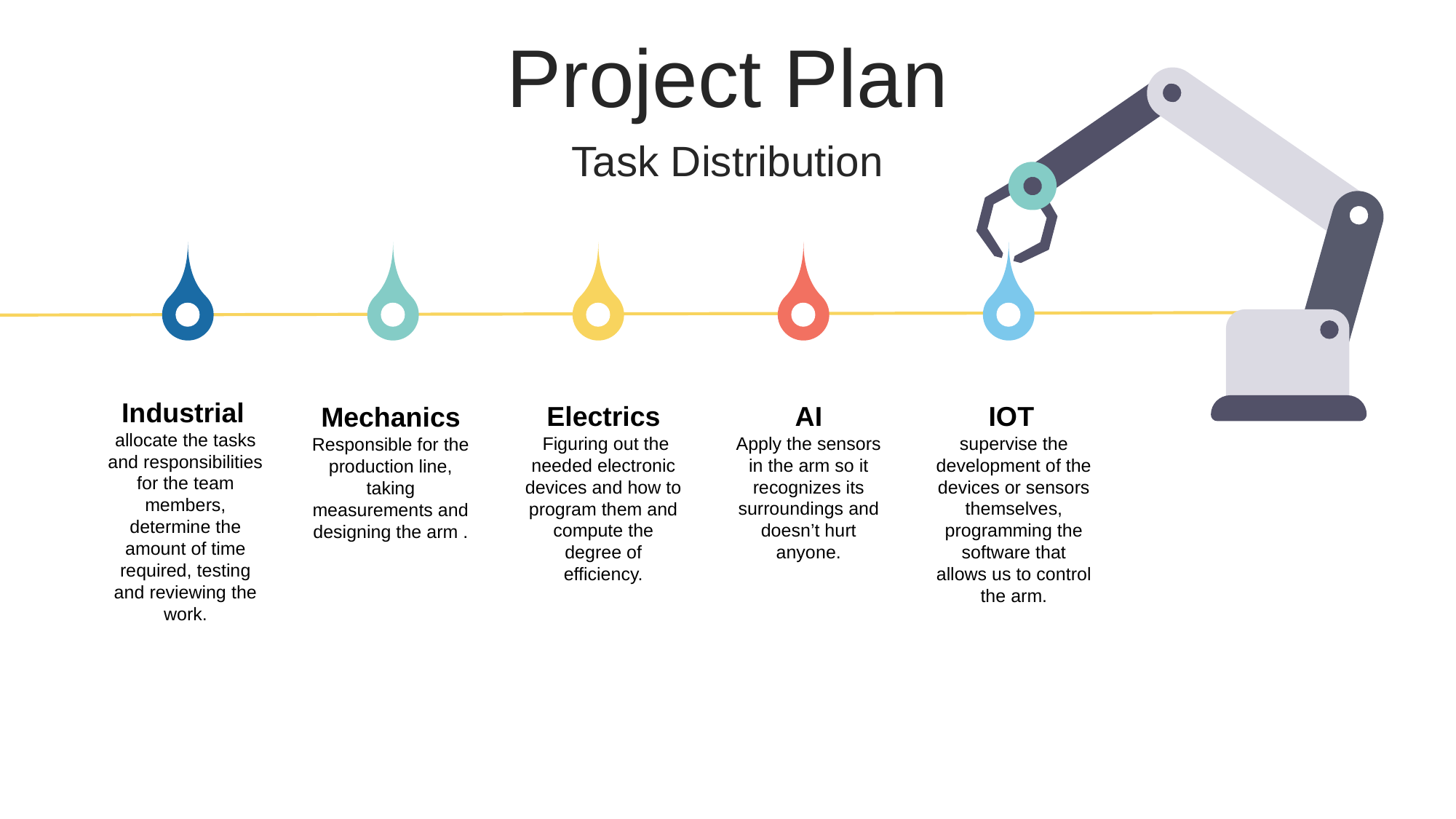

Project Plan
Task Distribution

Industrial
allocate the tasks and responsibilities for the team members, determine the amount of time required, testing and reviewing the work.
Electrics
 Figuring out the needed electronic devices and how to program them and compute the degree of efficiency.
AI
Apply the sensors in the arm so it recognizes its surroundings and doesn’t hurt anyone.
IOT
supervise the development of the devices or sensors themselves, programming the software that allows us to control the arm.
Mechanics Responsible for the production line, taking measurements and designing the arm .